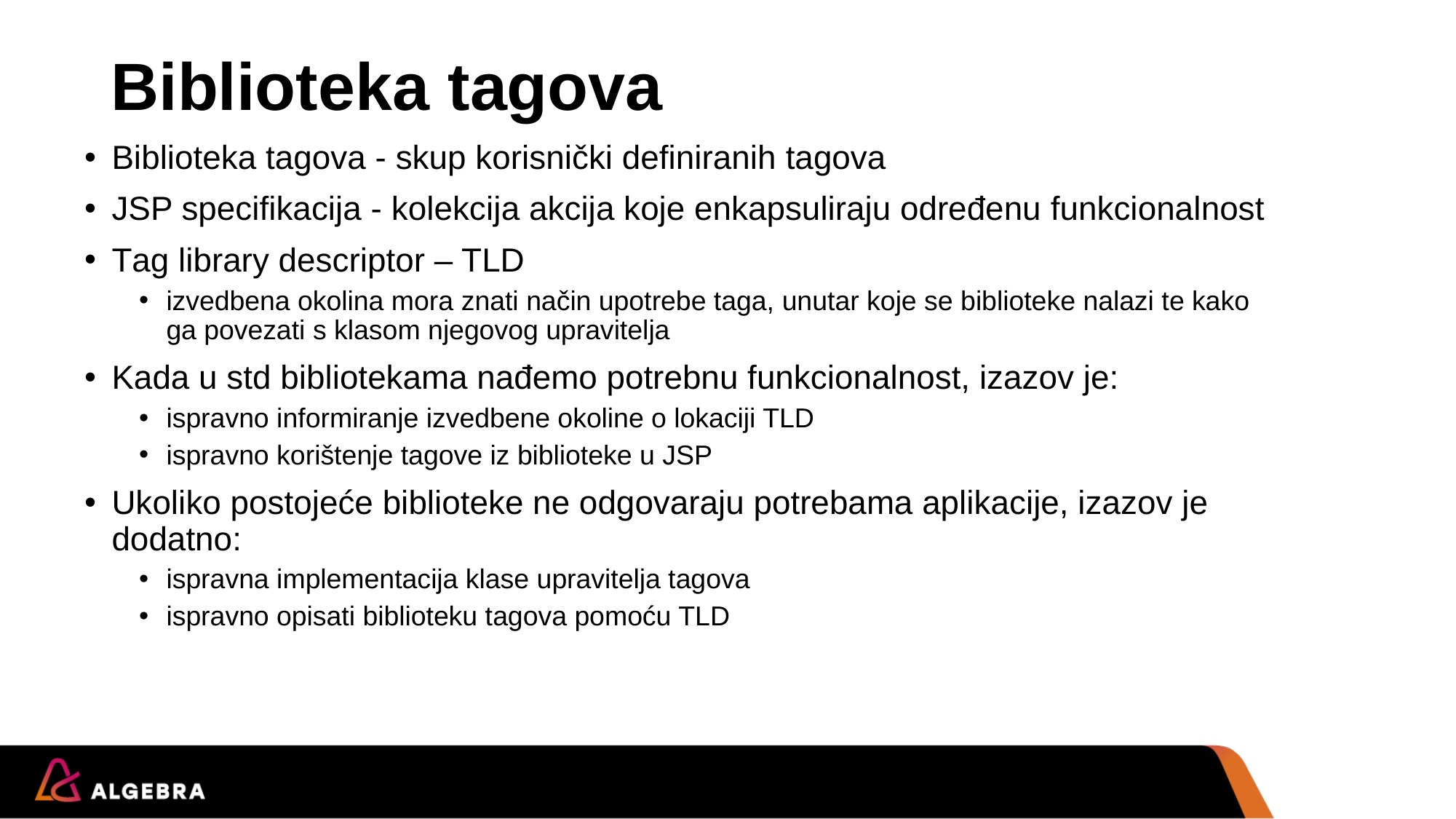

# Biblioteka tagova
Biblioteka tagova - skup korisnički definiranih tagova
JSP specifikacija - kolekcija akcija koje enkapsuliraju određenu funkcionalnost
Tag library descriptor – TLD
izvedbena okolina mora znati način upotrebe taga, unutar koje se biblioteke nalazi te kako ga povezati s klasom njegovog upravitelja
Kada u std bibliotekama nađemo potrebnu funkcionalnost, izazov je:
ispravno informiranje izvedbene okoline o lokaciji TLD
ispravno korištenje tagove iz biblioteke u JSP
Ukoliko postojeće biblioteke ne odgovaraju potrebama aplikacije, izazov je dodatno:
ispravna implementacija klase upravitelja tagova
ispravno opisati biblioteku tagova pomoću TLD